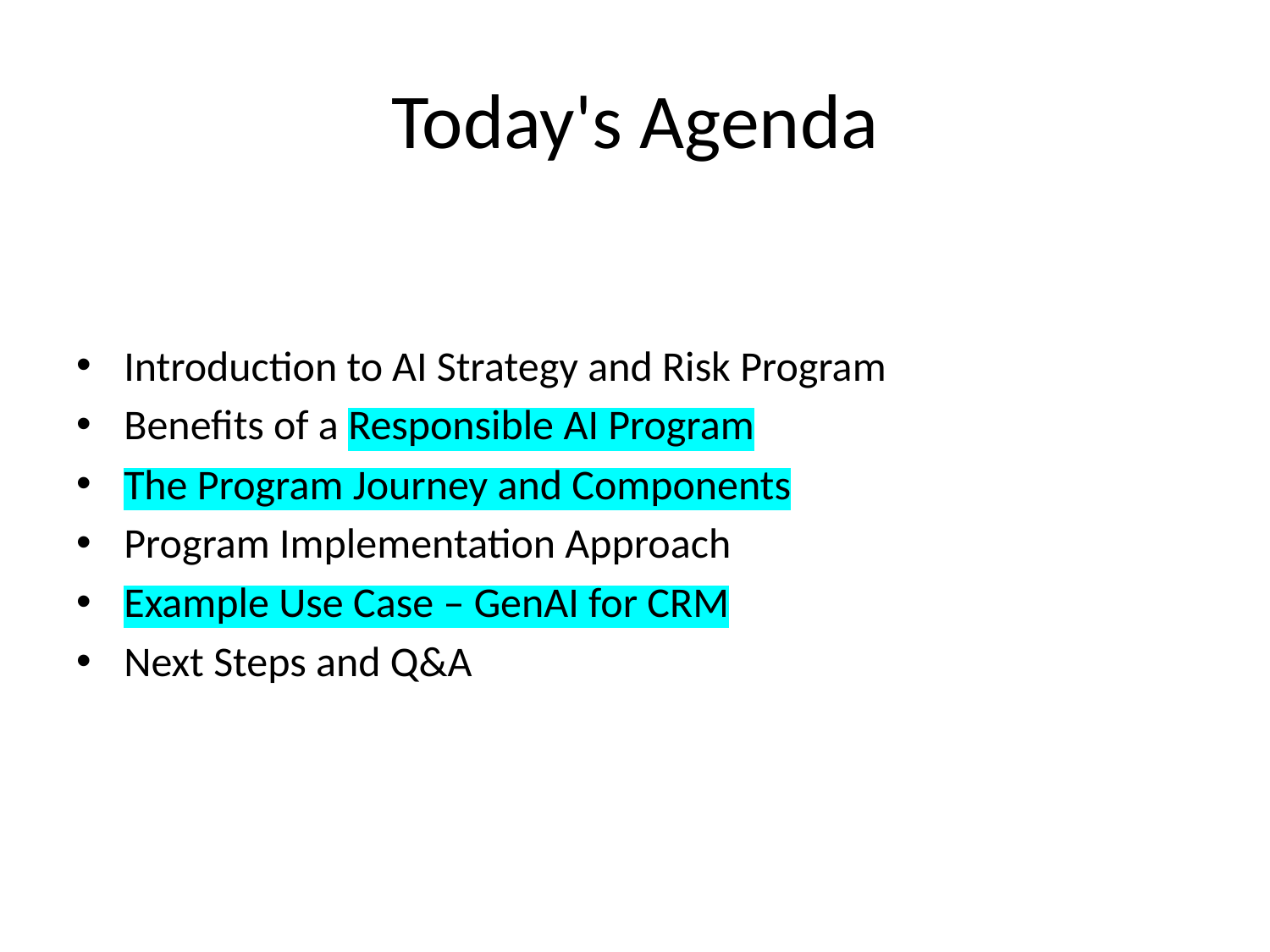

# Today's Agenda

Introduction to AI Strategy and Risk Program
Benefits of a Responsible AI Program
The Program Journey and Components
Program Implementation Approach
Example Use Case – GenAI for CRM
Next Steps and Q&A